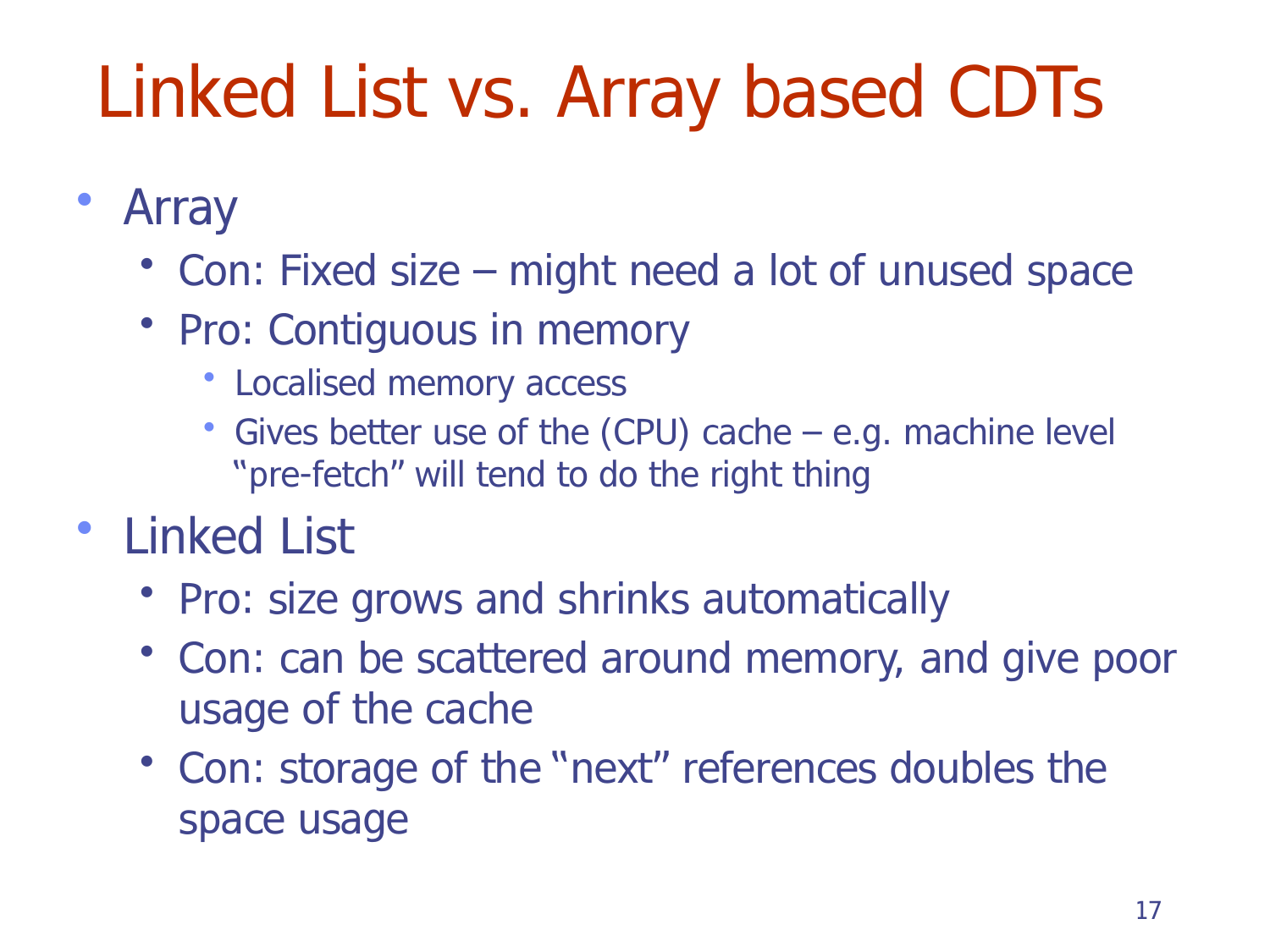

# Linked List vs. Array based CDTs
Array
Con: Fixed size – might need a lot of unused space
Pro: Contiguous in memory
Localised memory access
Gives better use of the (CPU) cache – e.g. machine level “pre-fetch” will tend to do the right thing
Linked List
Pro: size grows and shrinks automatically
Con: can be scattered around memory, and give poor usage of the cache
Con: storage of the “next” references doubles the space usage
17